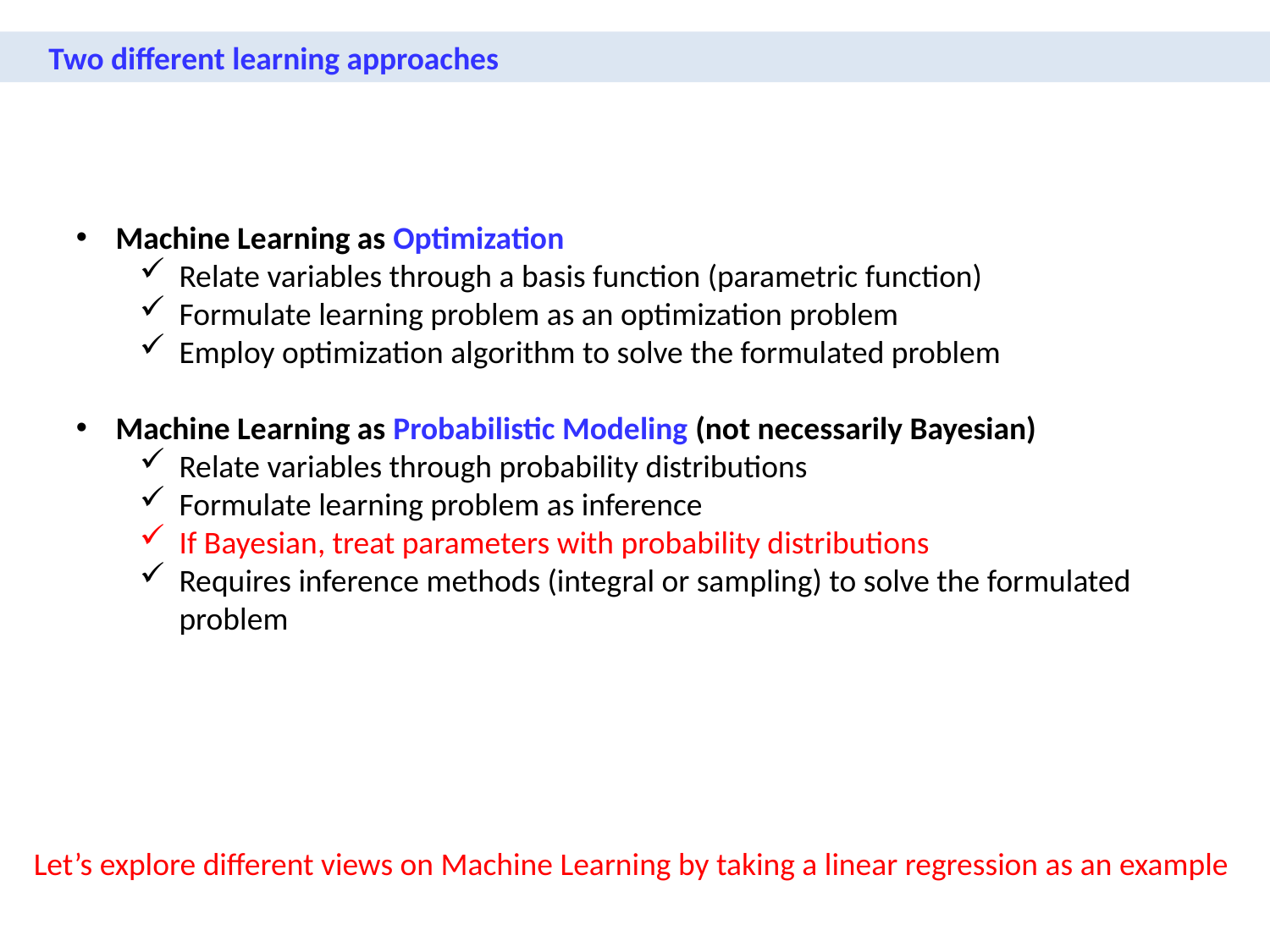

Two different learning approaches
Machine Learning as Optimization
Relate variables through a basis function (parametric function)
Formulate learning problem as an optimization problem
Employ optimization algorithm to solve the formulated problem

Machine Learning as Probabilistic Modeling (not necessarily Bayesian)
Relate variables through probability distributions
Formulate learning problem as inference
If Bayesian, treat parameters with probability distributions
Requires inference methods (integral or sampling) to solve the formulated problem
Let’s explore different views on Machine Learning by taking a linear regression as an example